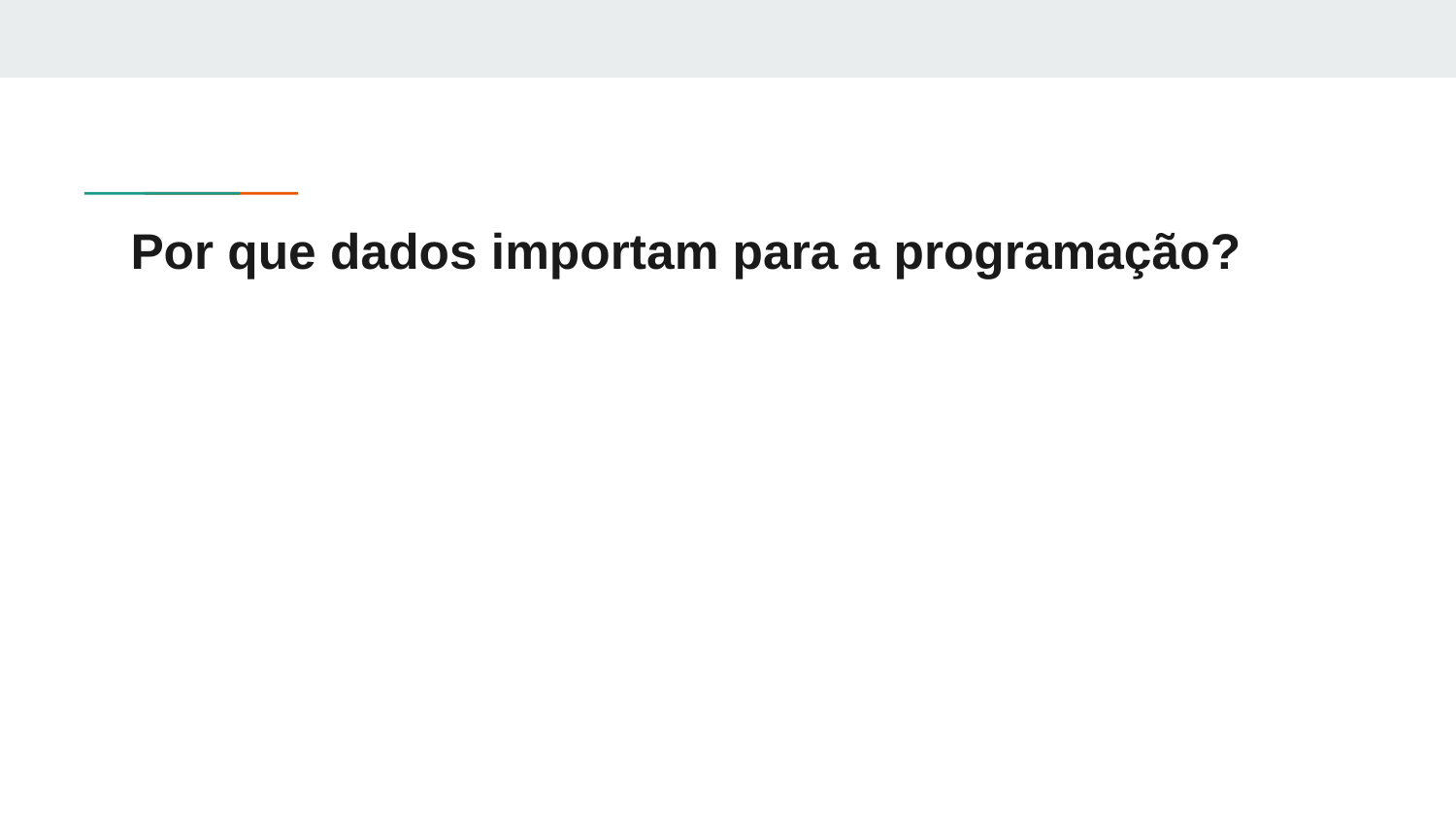

# Por que dados importam para a programação?